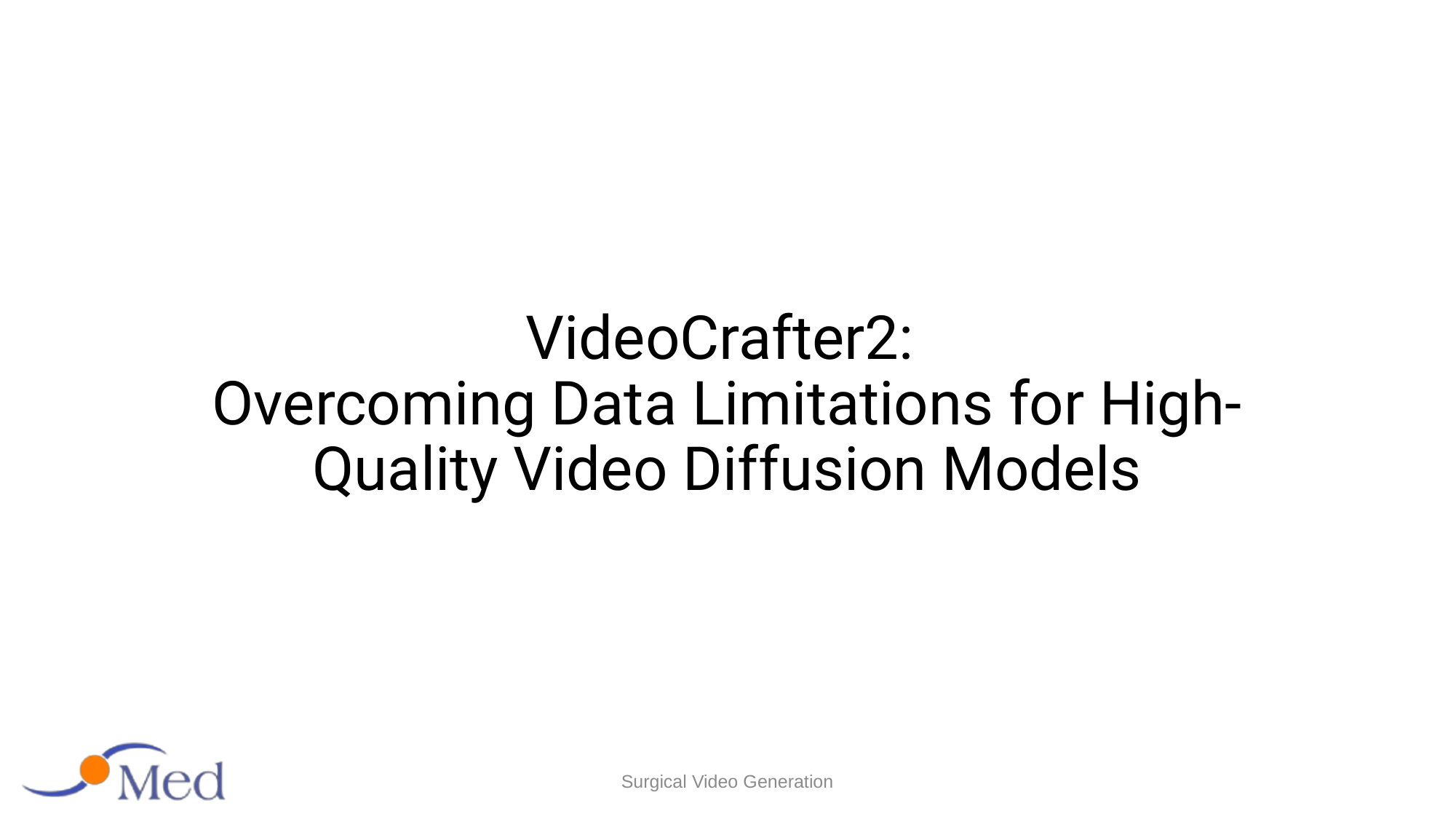

# VideoCrafter2: Overcoming Data Limitations for High-Quality Video Diffusion Models
Surgical Video Generation
1